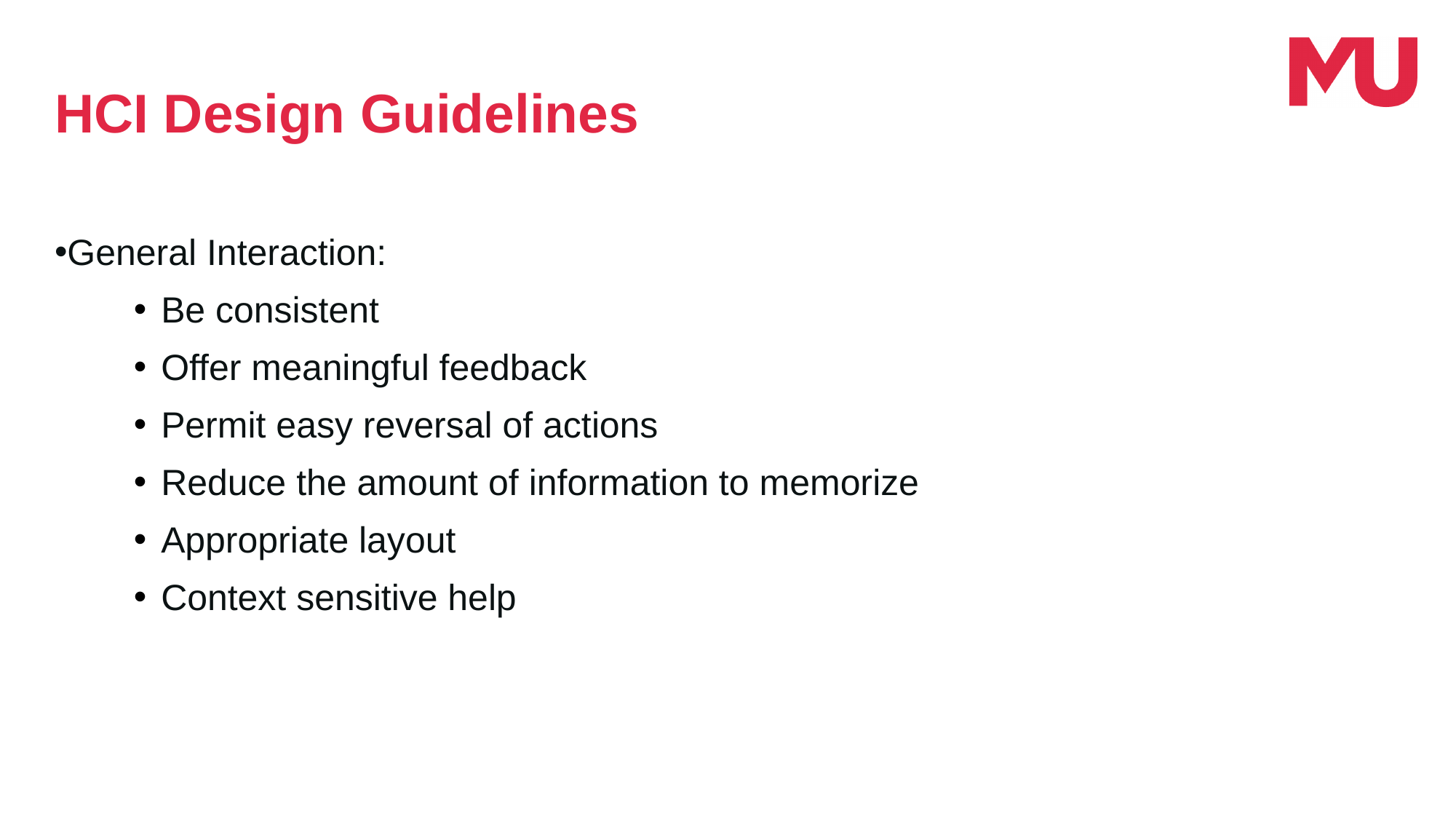

HCI Design Guidelines
General Interaction:
Be consistent
Offer meaningful feedback
Permit easy reversal of actions
Reduce the amount of information to memorize
Appropriate layout
Context sensitive help